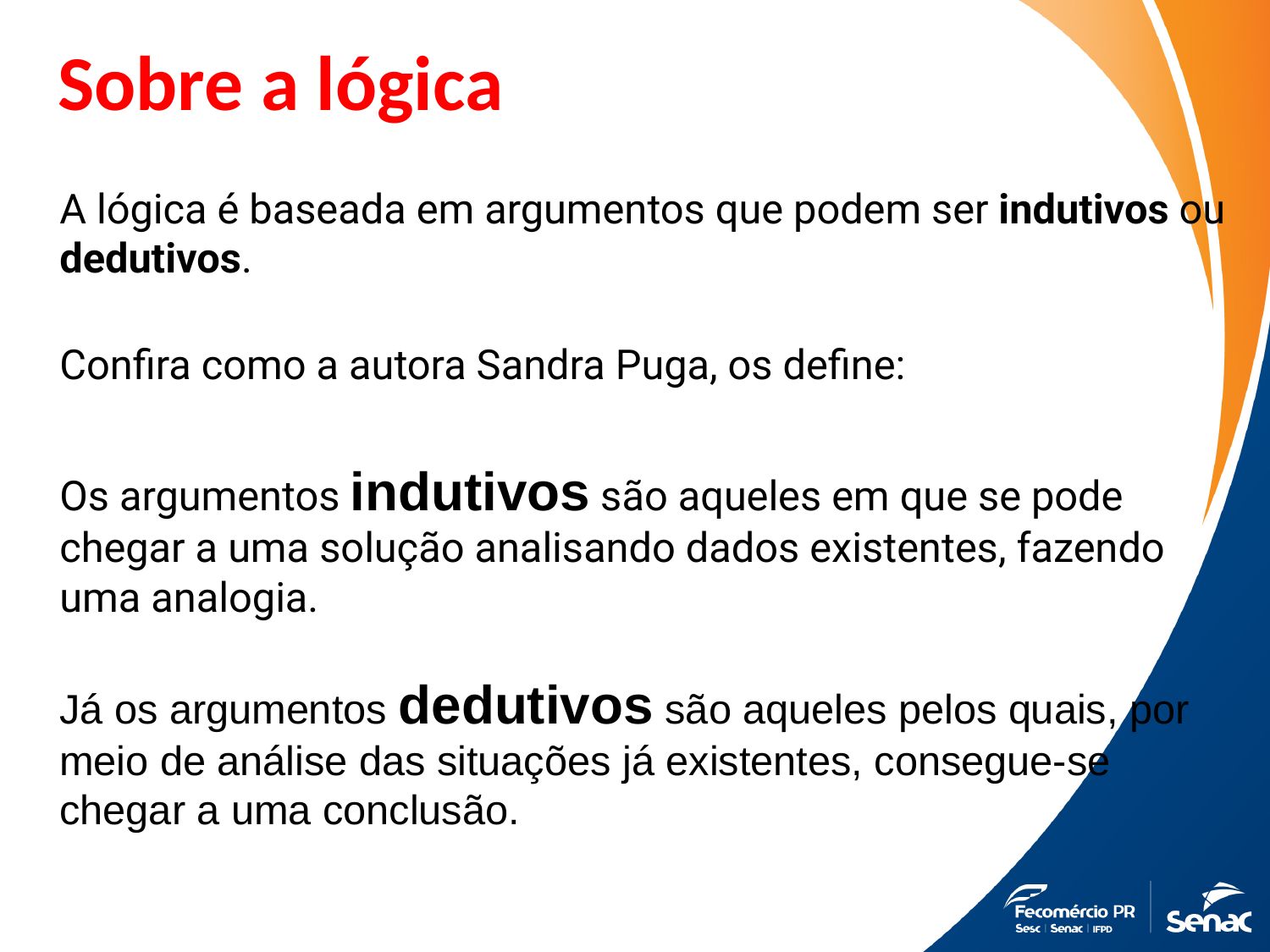

# Sobre a lógica
A lógica é baseada em argumentos que podem ser indutivos ou dedutivos.
Confira como a autora Sandra Puga, os define:

Os argumentos indutivos são aqueles em que se pode chegar a uma solução analisando dados existentes, fazendo uma analogia.
Já os argumentos dedutivos são aqueles pelos quais, por meio de análise das situações já existentes, consegue-se chegar a uma conclusão.